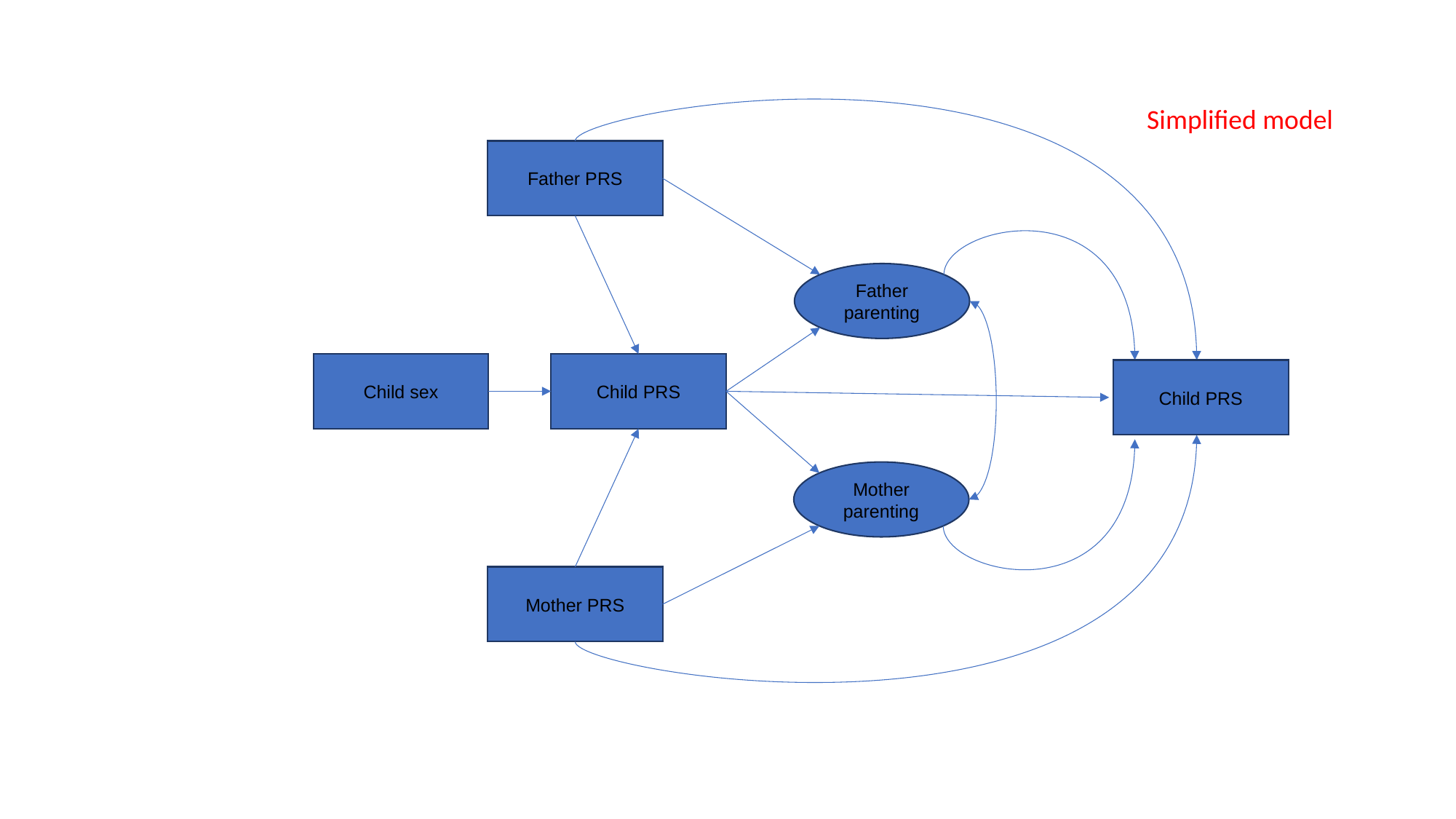

Simplified model
Father PRS
Father parenting
Child PRS
Child sex
Child PRS
Mother parenting
Mother PRS